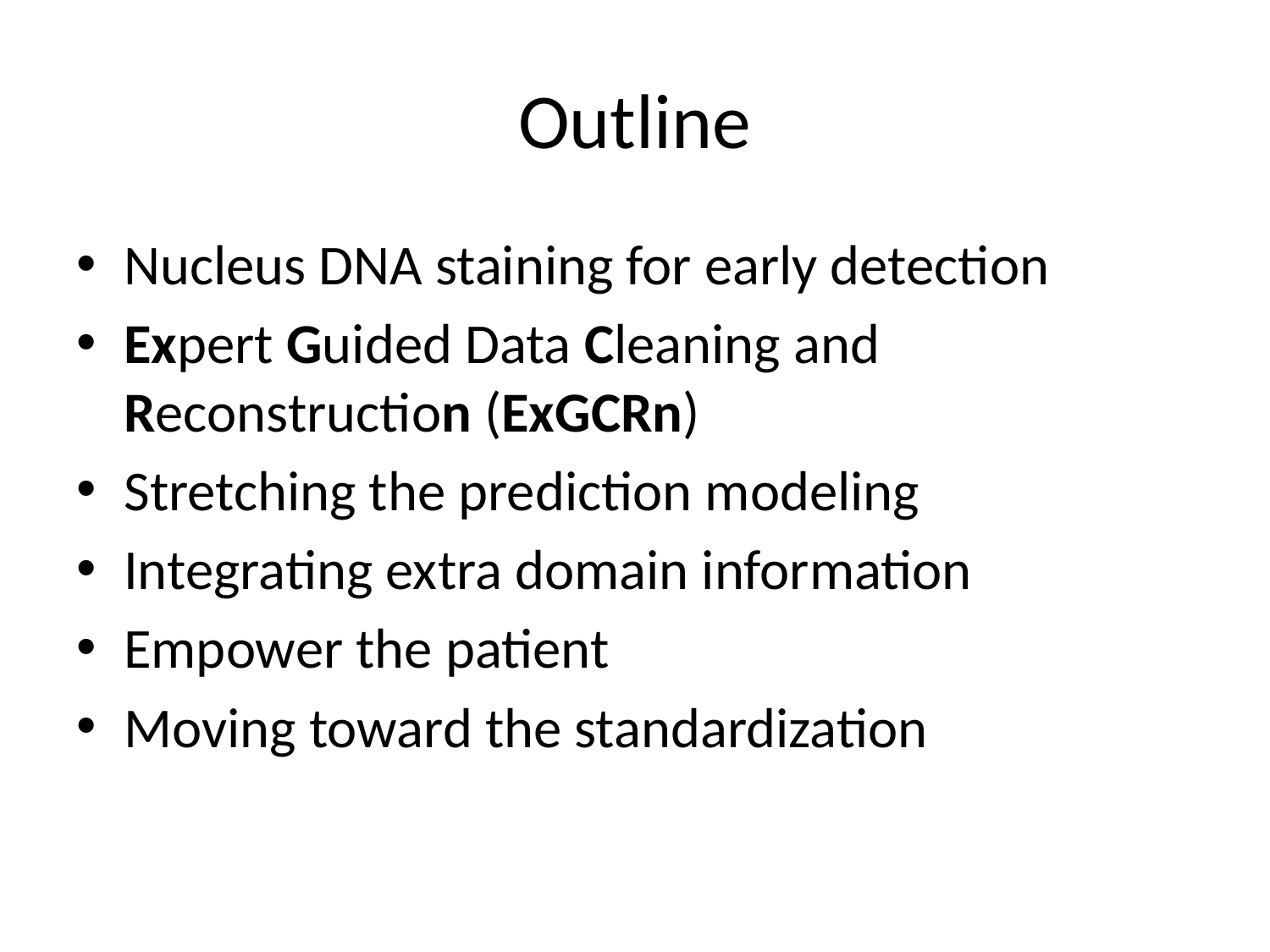

# Outline
Nucleus DNA staining for early detection
Expert Guided Data Cleaning and Reconstruction (ExGCRn)
Stretching the prediction modeling
Integrating extra domain information
Empower the patient
Moving toward the standardization